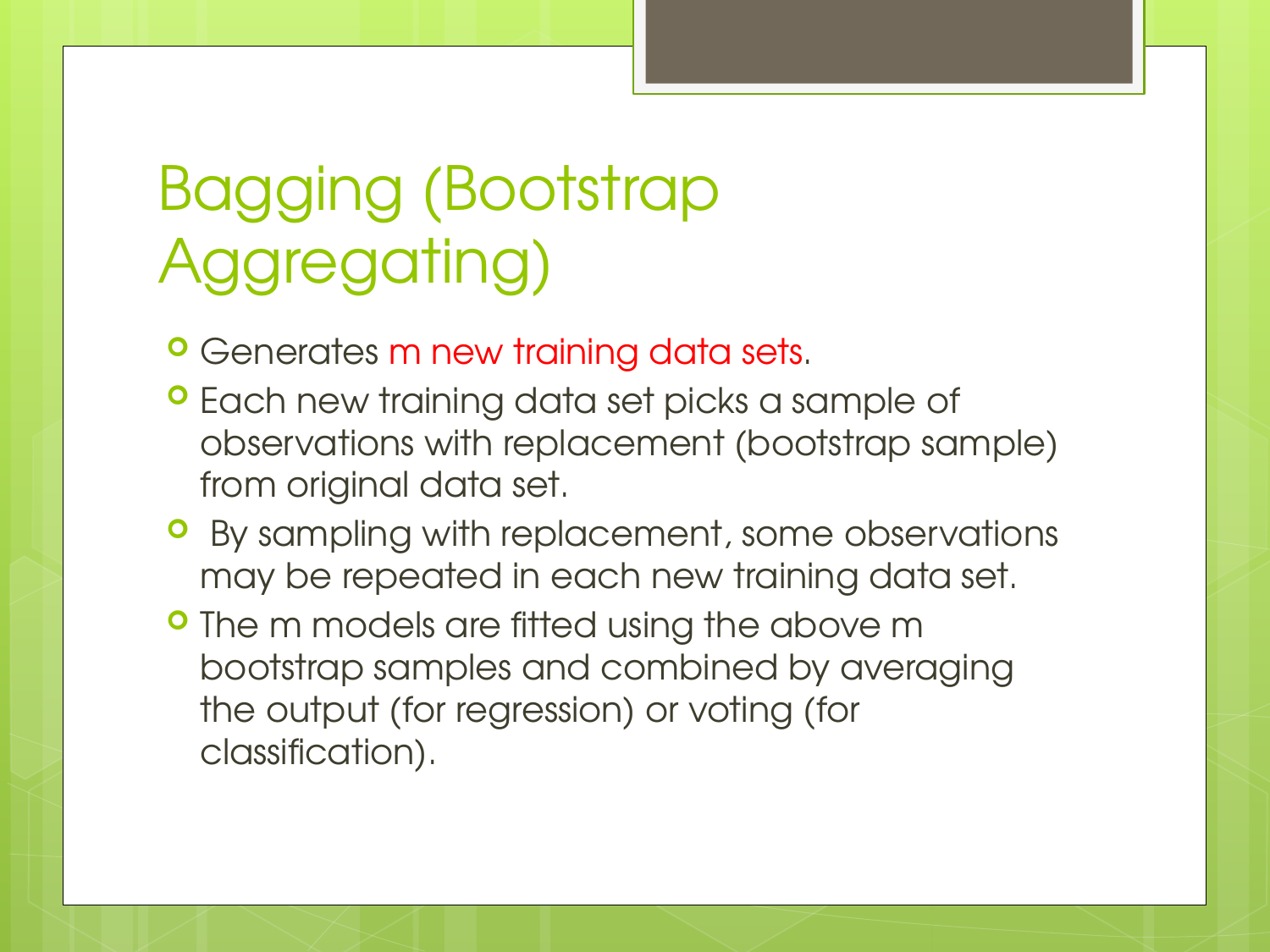

# Bagging (Bootstrap Aggregating)
Generates m new training data sets.
Each new training data set picks a sample of observations with replacement (bootstrap sample) from original data set.
 By sampling with replacement, some observations may be repeated in each new training data set.
The m models are fitted using the above m bootstrap samples and combined by averaging the output (for regression) or voting (for classification).